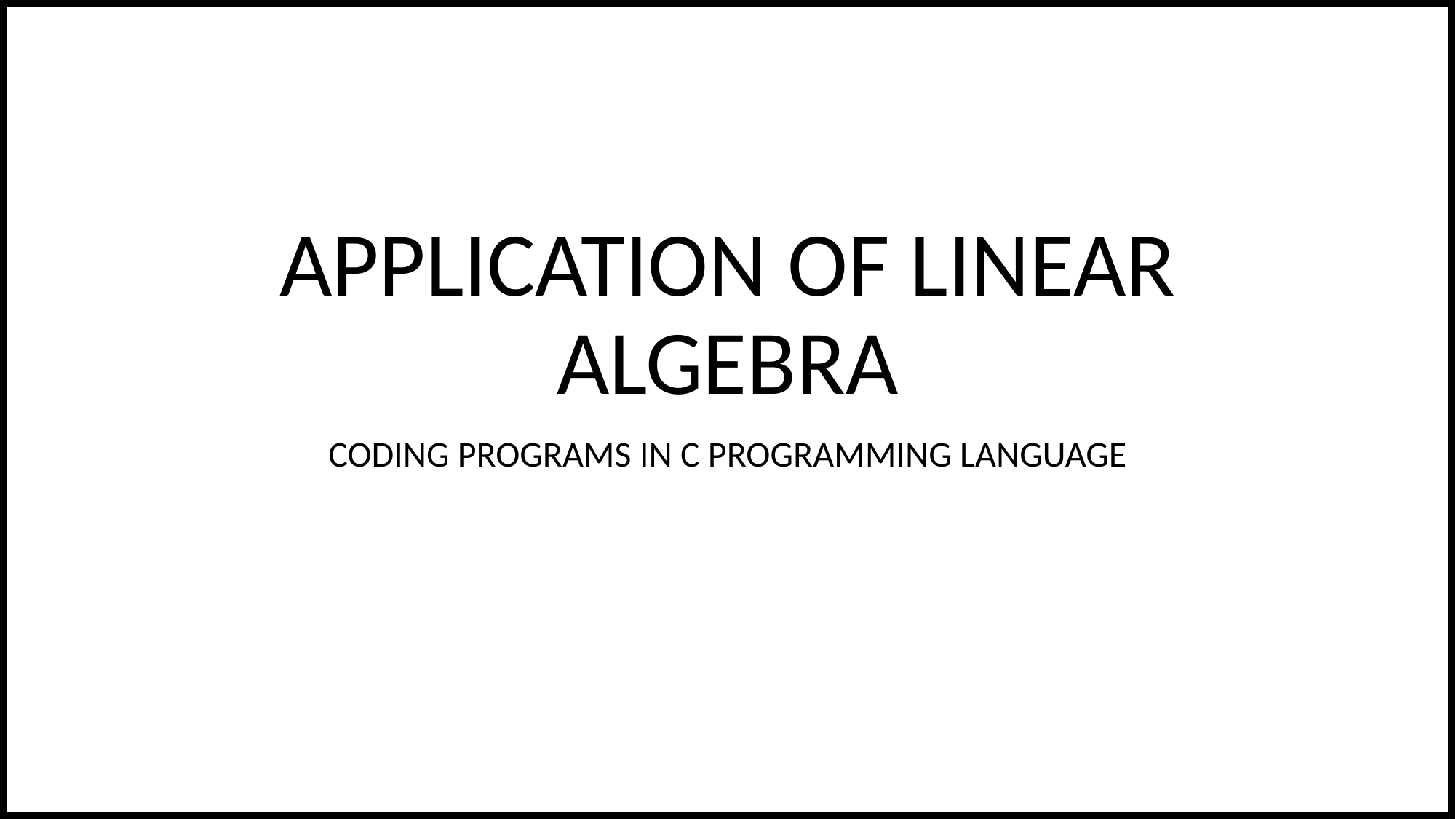

# APPLICATION OF LINEAR ALGEBRA
CODING PROGRAMS IN C PROGRAMMING LANGUAGE